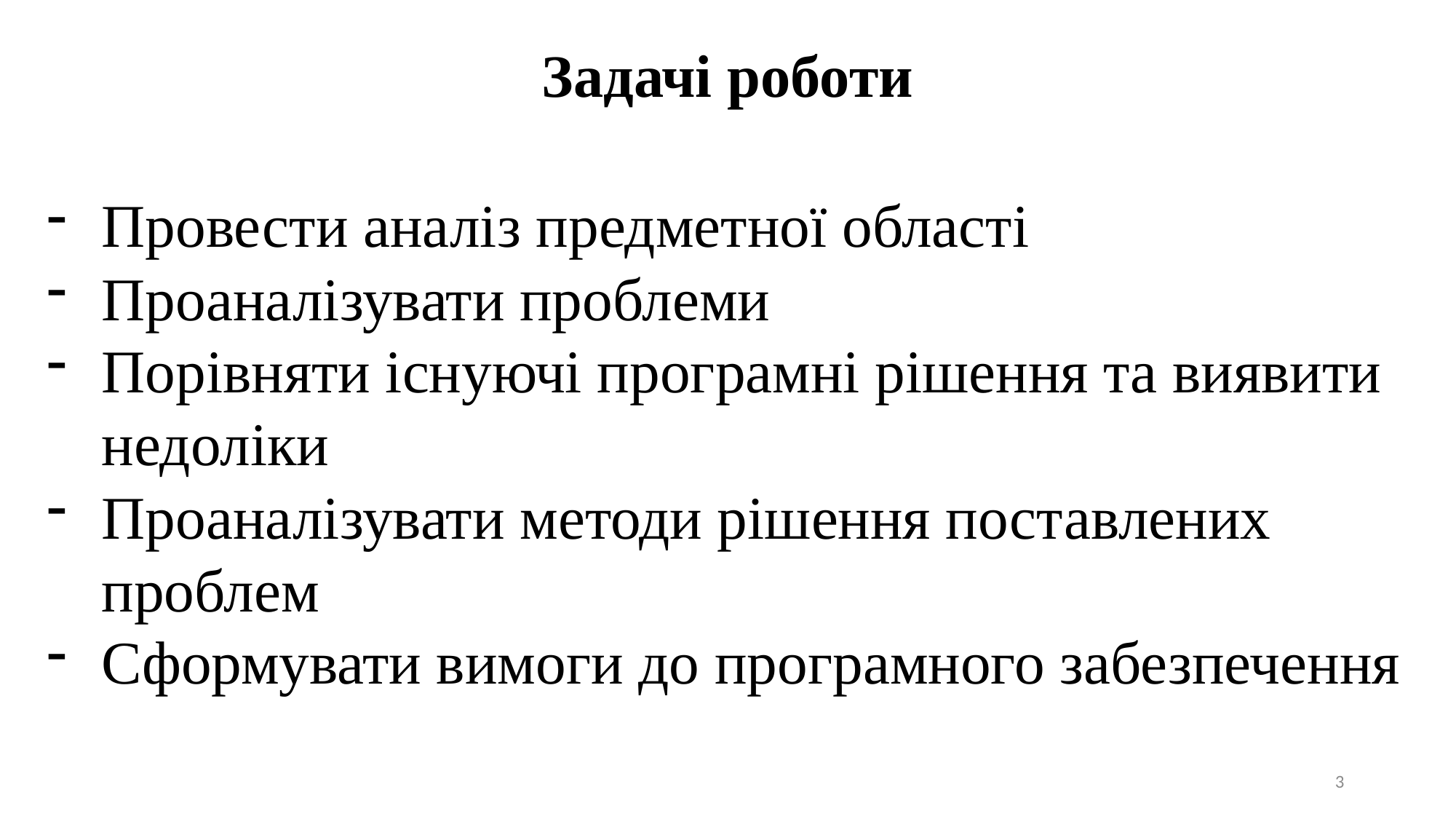

Задачі роботи
Провести аналіз предметної області
Проаналізувати проблеми
Порівняти існуючі програмні рішення та виявити недоліки
Проаналізувати методи рішення поставлених проблем
Сформувати вимоги до програмного забезпечення
3